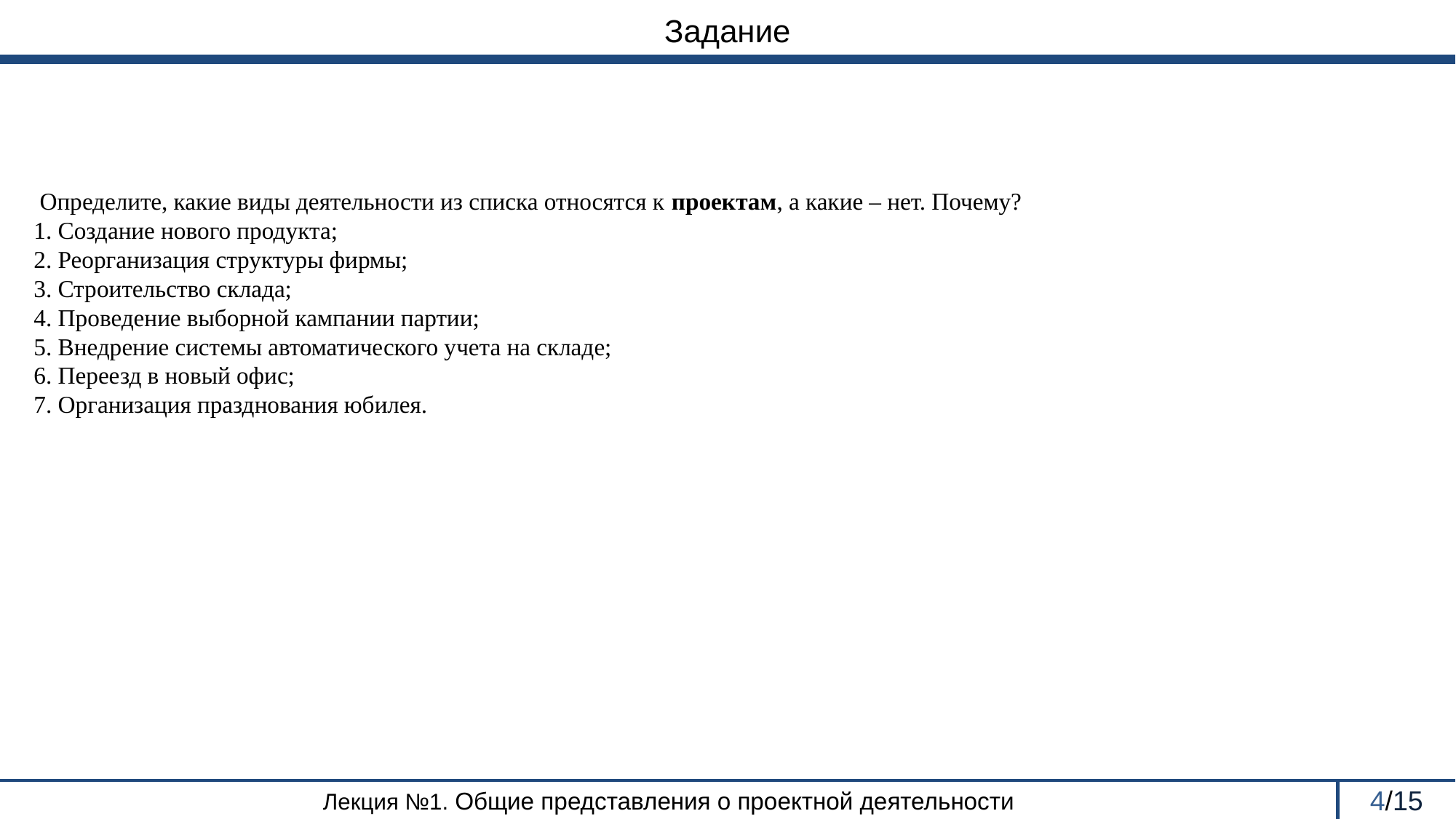

Задание
# Определите, какие виды деятельности из списка относятся к проектам, а какие – нет. Почему? 1. Создание нового продукта; 2. Реорганизация структуры фирмы; 3. Строительство склада; 4. Проведение выборной кампании партии; 5. Внедрение системы автоматического учета на складе; 6. Переезд в новый офис; 7. Организация празднования юбилея.
4/15
Лекция №1. Общие представления о проектной деятельности